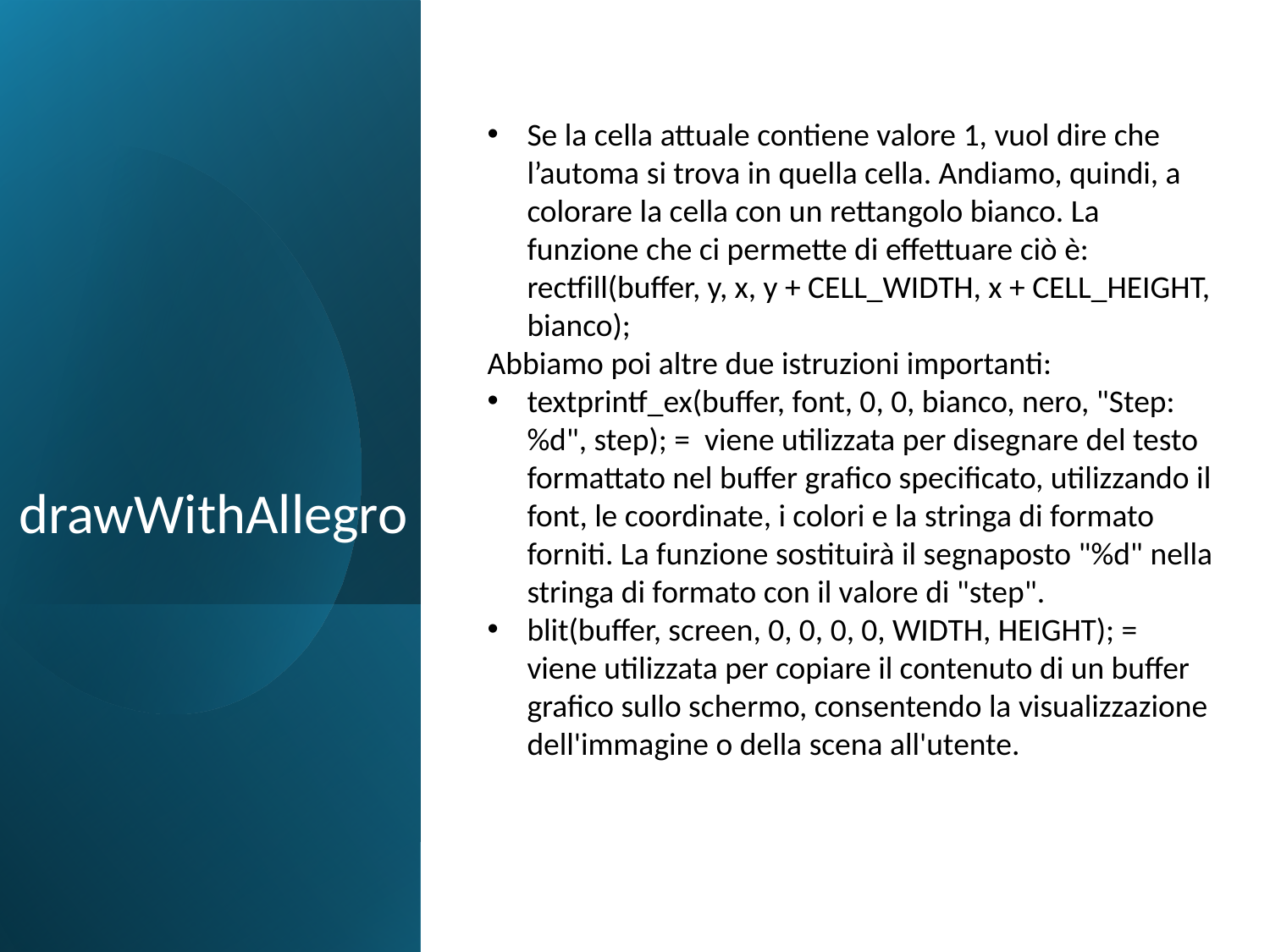

# drawWithAllegro
Se la cella attuale contiene valore 1, vuol dire che l’automa si trova in quella cella. Andiamo, quindi, a colorare la cella con un rettangolo bianco. La funzione che ci permette di effettuare ciò è: rectfill(buffer, y, x, y + CELL_WIDTH, x + CELL_HEIGHT, bianco);
Abbiamo poi altre due istruzioni importanti:
textprintf_ex(buffer, font, 0, 0, bianco, nero, "Step: %d", step); =  viene utilizzata per disegnare del testo formattato nel buffer grafico specificato, utilizzando il font, le coordinate, i colori e la stringa di formato forniti. La funzione sostituirà il segnaposto "%d" nella stringa di formato con il valore di "step".
blit(buffer, screen, 0, 0, 0, 0, WIDTH, HEIGHT); = viene utilizzata per copiare il contenuto di un buffer grafico sullo schermo, consentendo la visualizzazione dell'immagine o della scena all'utente.